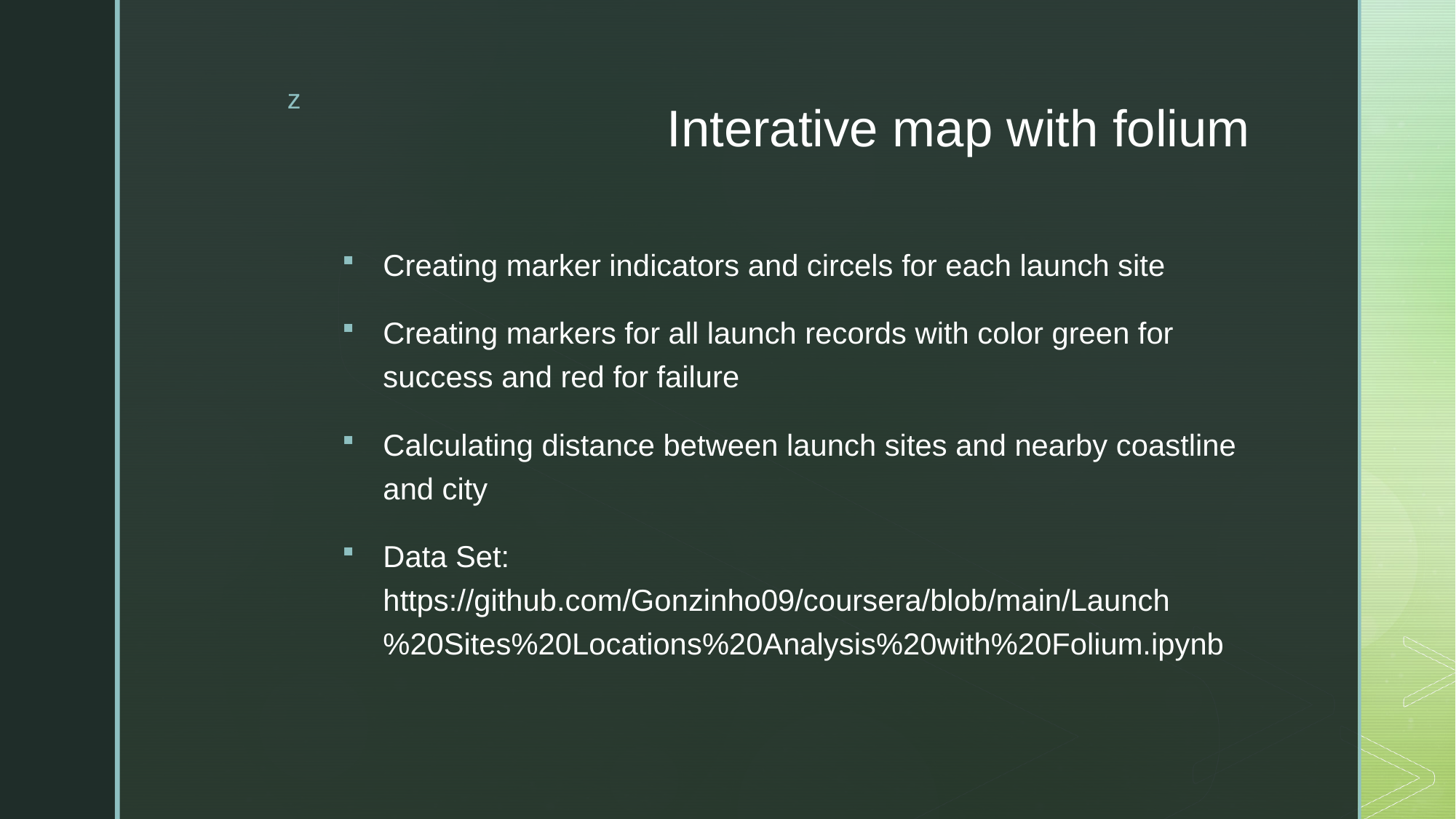

# Interative map with folium
Creating marker indicators and circels for each launch site
Creating markers for all launch records with color green for success and red for failure
Calculating distance between launch sites and nearby coastline and city
Data Set: https://github.com/Gonzinho09/coursera/blob/main/Launch%20Sites%20Locations%20Analysis%20with%20Folium.ipynb